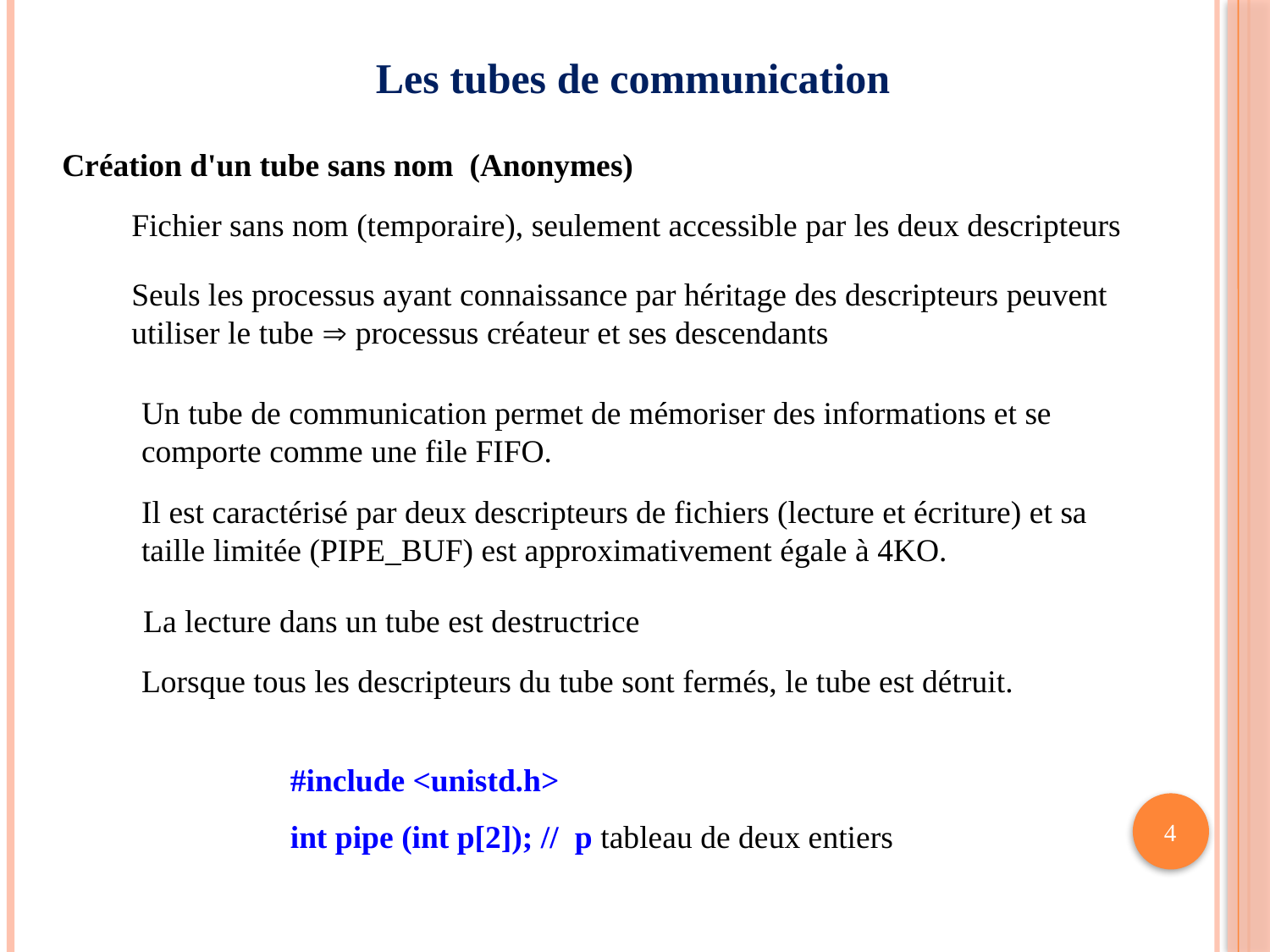

# Les tubes de communication
Création d'un tube sans nom  (Anonymes)
Fichier sans nom (temporaire), seulement accessible par les deux descripteurs
Seuls les processus ayant connaissance par héritage des descripteurs peuvent utiliser le tube ⇒ processus créateur et ses descendants
Un tube de communication permet de mémoriser des informations et se
comporte comme une file FIFO.
Il est caractérisé par deux descripteurs de fichiers (lecture et écriture) et sa taille limitée (PIPE_BUF) est approximativement égale à 4KO.
La lecture dans un tube est destructrice
Lorsque tous les descripteurs du tube sont fermés, le tube est détruit.
#include <unistd.h>
int pipe (int p[2]); //  p tableau de deux entiers
4